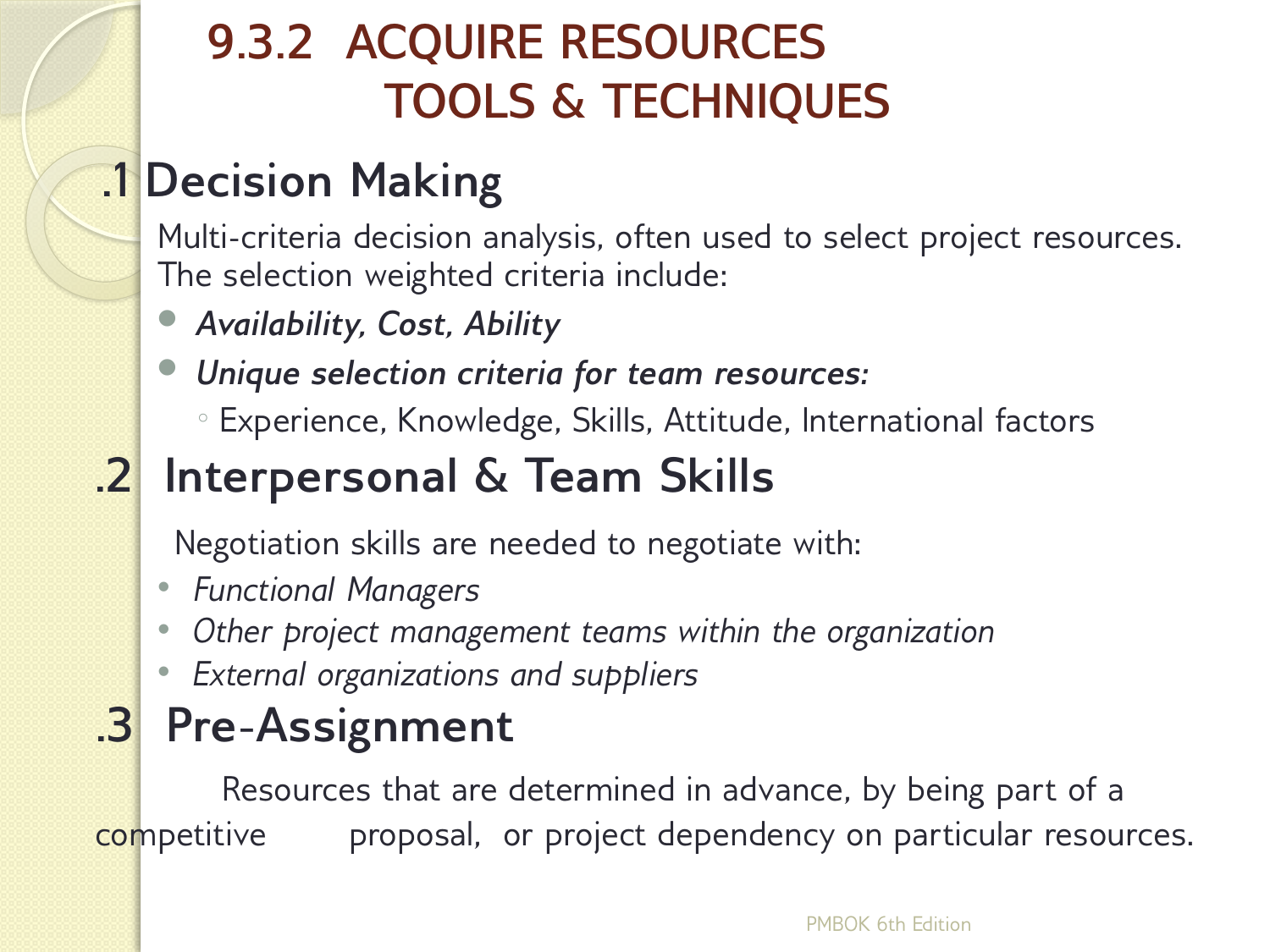

# 9.3.2  ACQUIRE RESOURCES TOOLS & TECHNIQUES

  .1 Decision Making
Multi-criteria decision analysis, often used to select project resources.  The selection weighted criteria include:
 Availability, Cost, Ability
 Unique selection criteria for team resources:
 Experience, Knowledge, Skills, Attitude, International factors
.2  Interpersonal & Team Skills
     Negotiation skills are needed to negotiate with:
 Functional Managers
 Other project management teams within the organization
 External organizations and suppliers
.3  Pre-Assignment
      	Resources that are determined in advance, by being part of a competitive 	proposal,  or project dependency on particular resources.

PMBOK 6th Edition